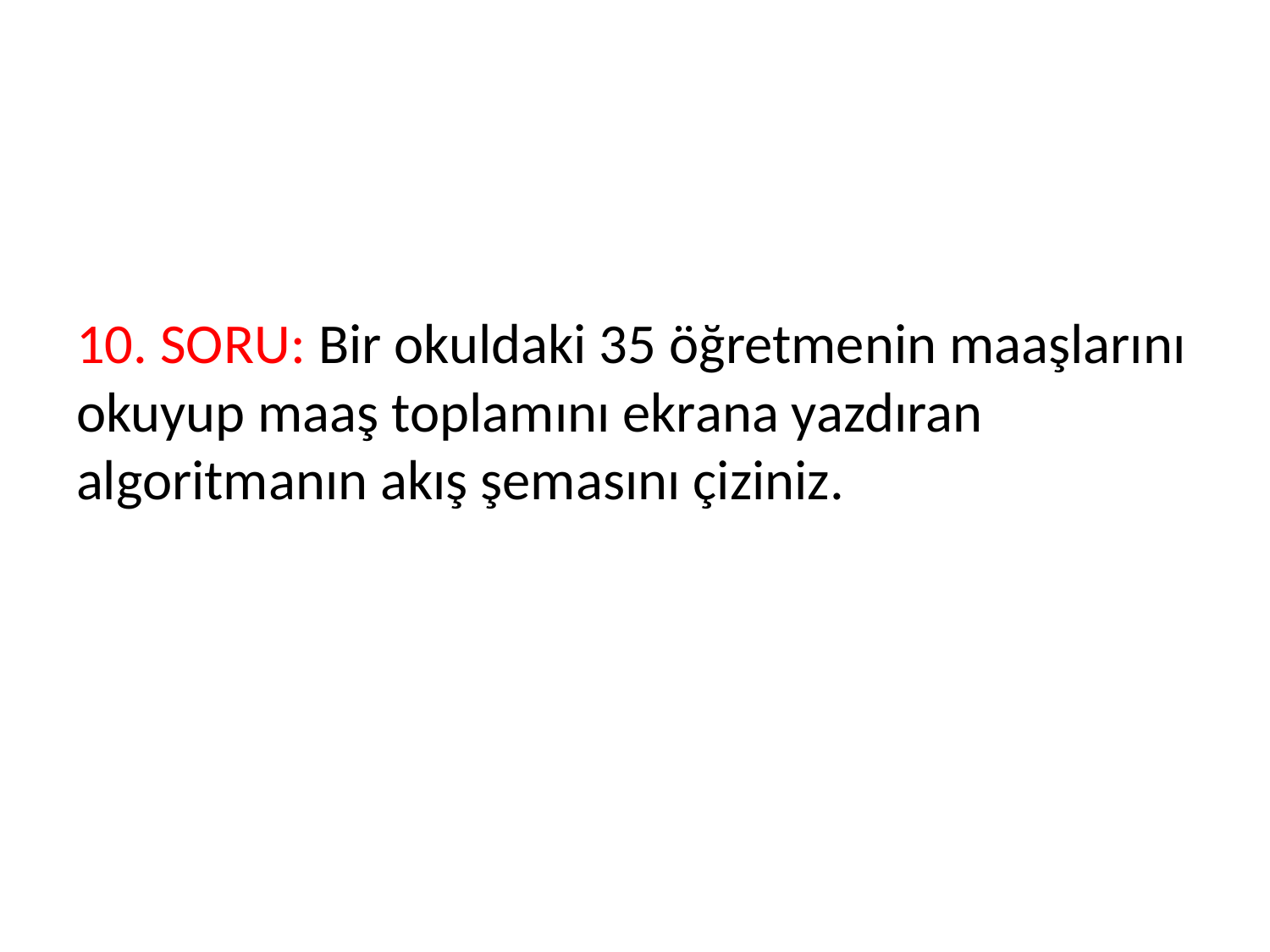

10. SORU: Bir okuldaki 35 öğretmenin maaşlarını okuyup maaş toplamını ekrana yazdıran algoritmanın akış şemasını çiziniz.